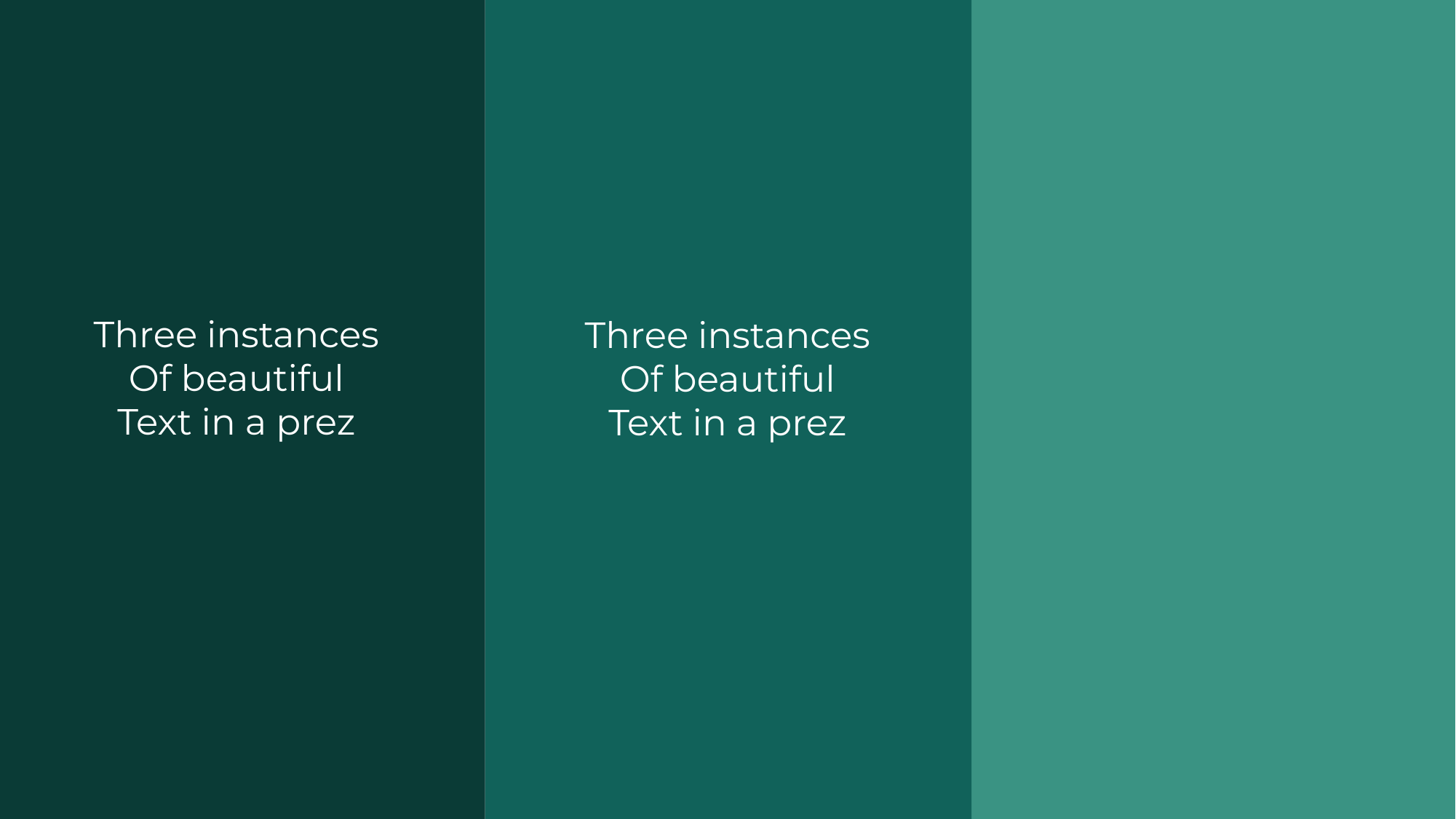

Practice with the „Float In” animation.
Three instances
Of beautiful
Text in a prez
Three instances
Of beautiful
Text in a prez